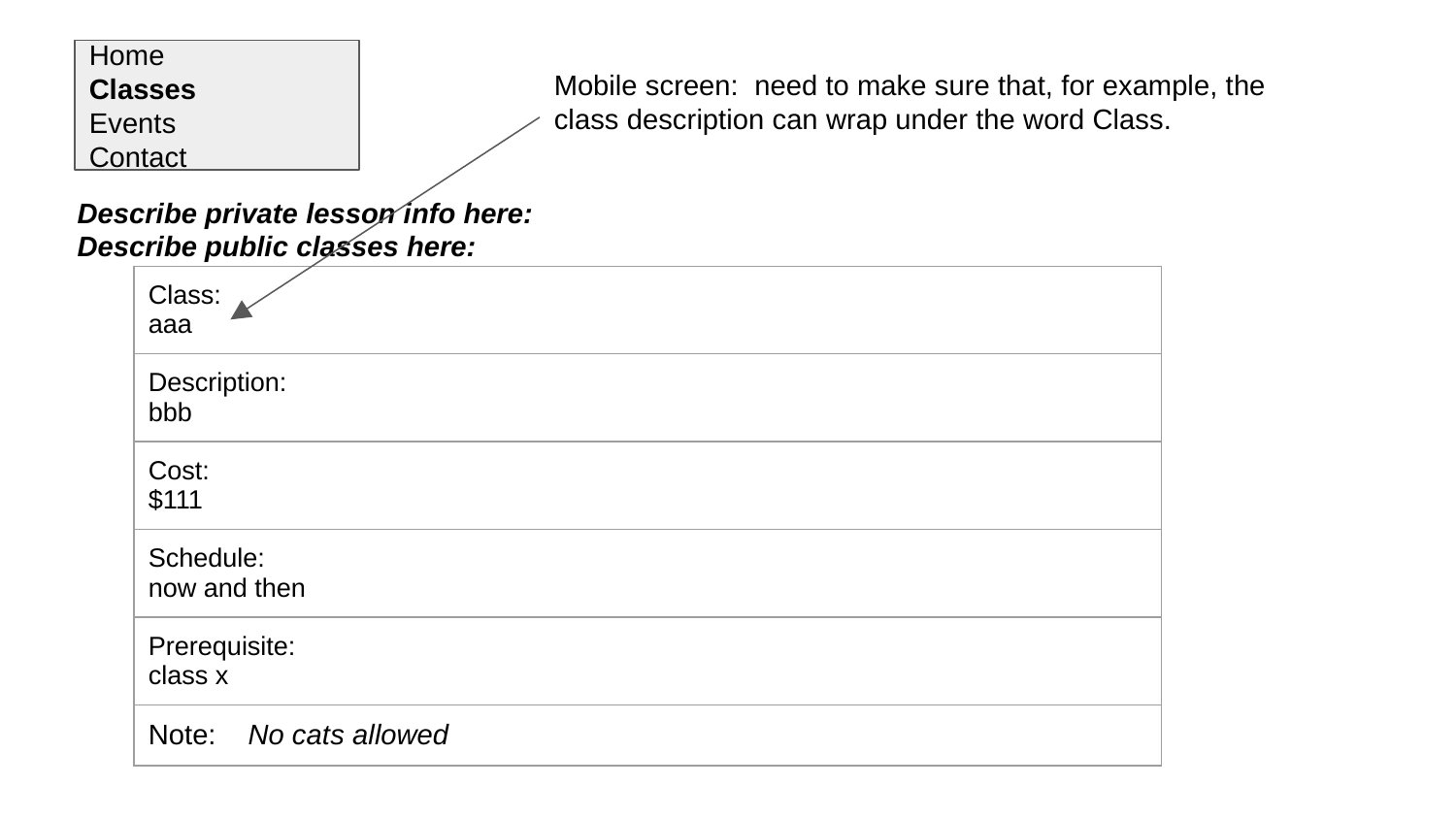

Home
Classes
Events
Contact
Mobile screen:  need to make sure that, for example, the class description can wrap under the word Class.
Describe private lesson info here:
Describe public classes here:
| Class: aaa |
| --- |
| Description: bbb |
| Cost: $111 |
| Schedule: now and then |
| Prerequisite: class x |
| Note: No cats allowed |